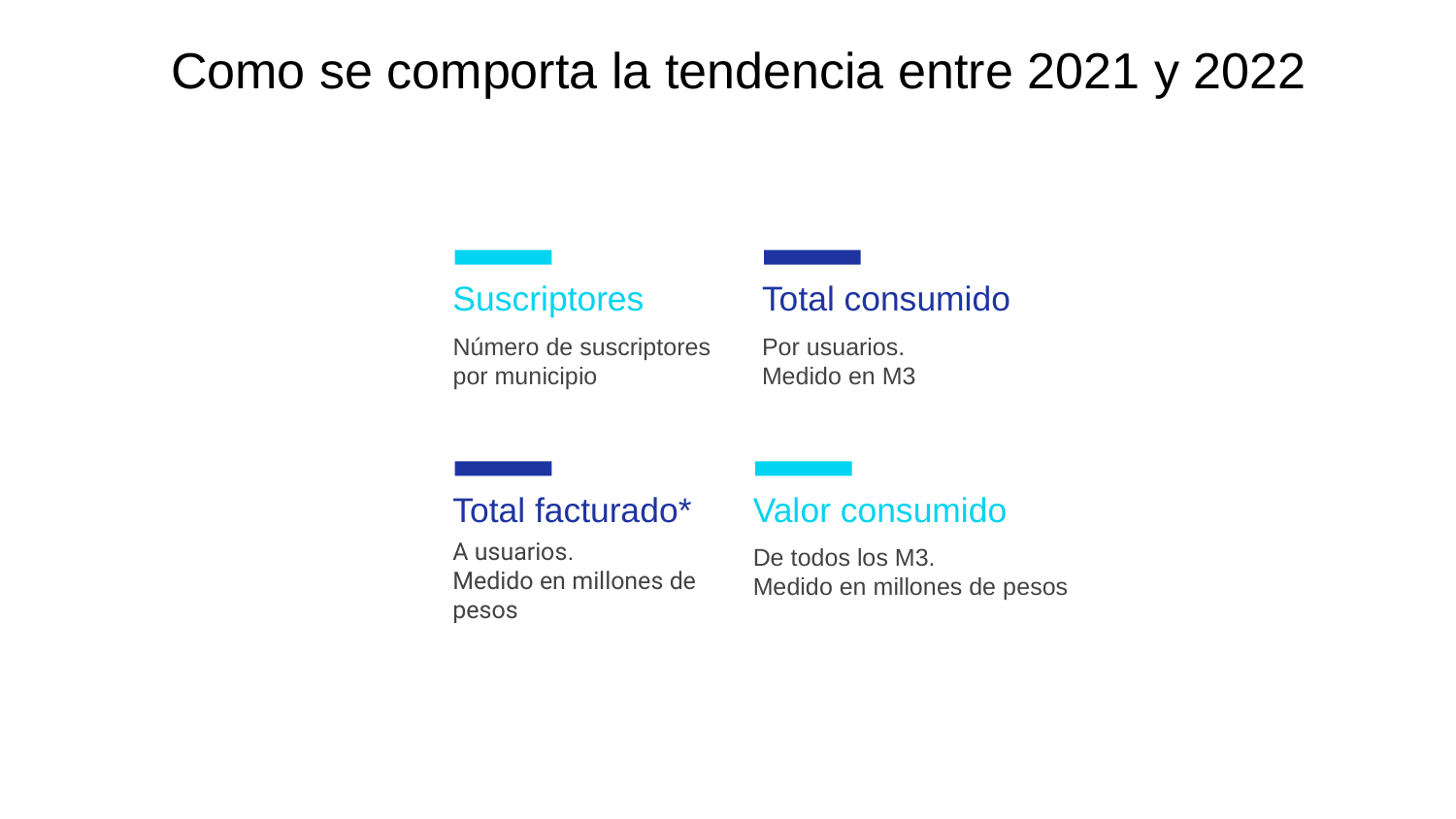

# Como se comporta la tendencia entre 2021 y 2022

Suscriptores
Número de suscriptores por municipio

Total consumido
Por usuarios.
Medido en M3

Total facturado*
A usuarios.
Medido en millones de pesos

Valor consumido
De todos los M3.
Medido en millones de pesos